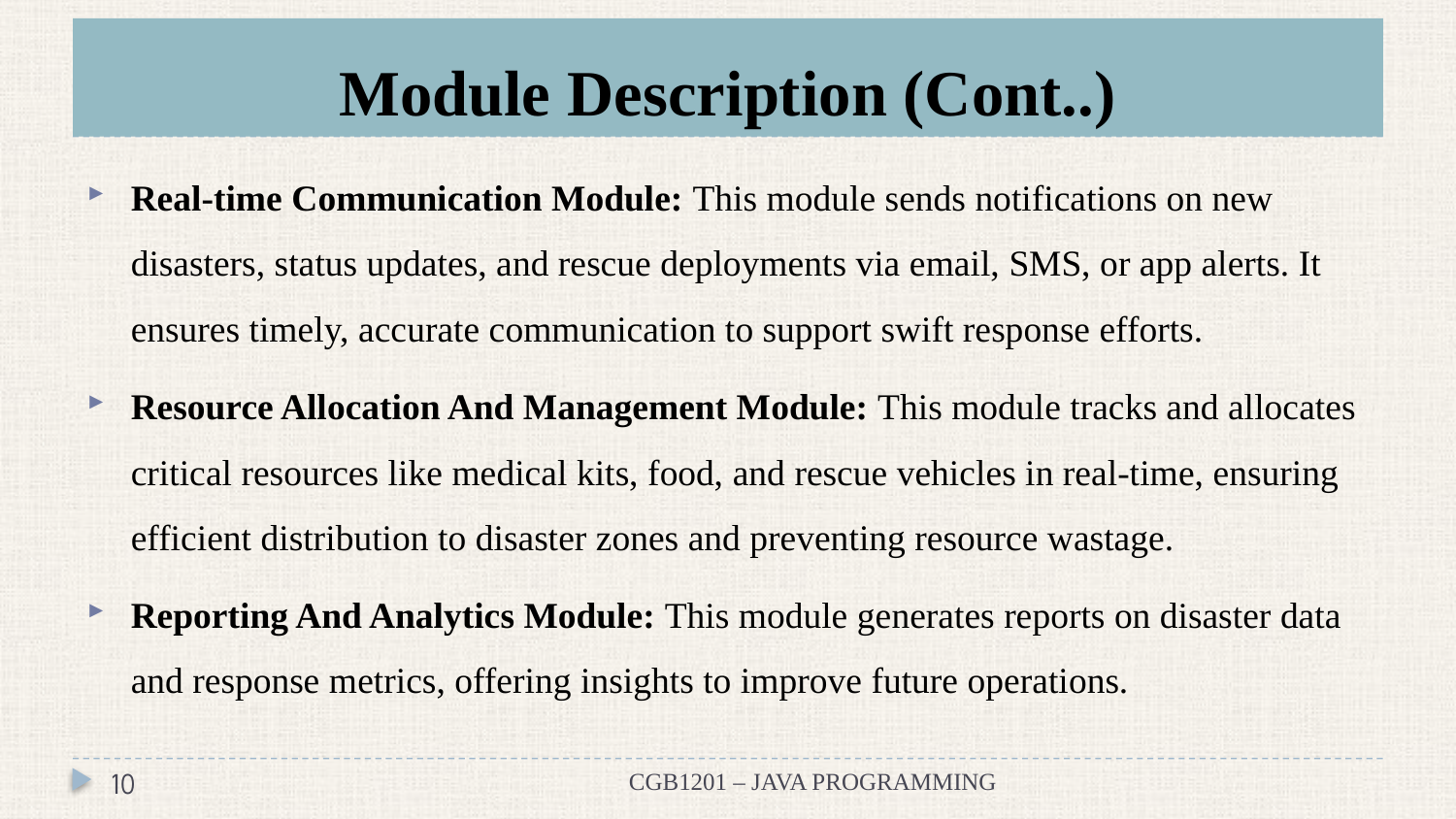

# Module Description (Cont..)
Real-time Communication Module: This module sends notifications on new disasters, status updates, and rescue deployments via email, SMS, or app alerts. It ensures timely, accurate communication to support swift response efforts.
Resource Allocation And Management Module: This module tracks and allocates critical resources like medical kits, food, and rescue vehicles in real-time, ensuring efficient distribution to disaster zones and preventing resource wastage.
Reporting And Analytics Module: This module generates reports on disaster data and response metrics, offering insights to improve future operations.

10
CGB1201 – JAVA PROGRAMMING